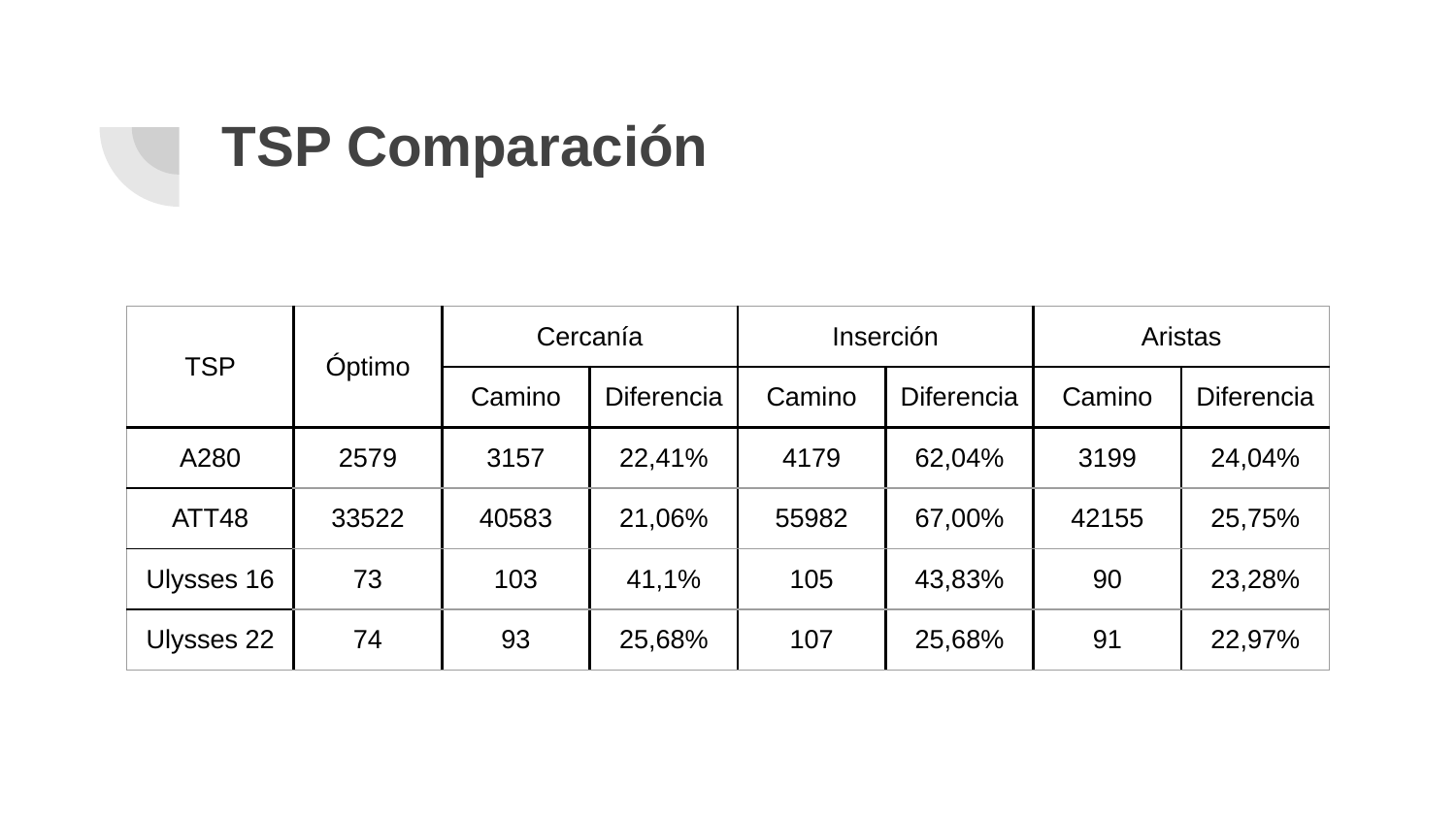

# TSP Comparación
| TSP | Óptimo | Cercanía |  | Inserción |  | Aristas |  |
| --- | --- | --- | --- | --- | --- | --- | --- |
|  |  | Camino | Diferencia | Camino | Diferencia | Camino | Diferencia |
| A280 | 2579 | 3157 | 22,41% | 4179 | 62,04% | 3199 | 24,04% |
| ATT48 | 33522 | 40583 | 21,06% | 55982 | 67,00% | 42155 | 25,75% |
| Ulysses 16 | 73 | 103 | 41,1% | 105 | 43,83% | 90 | 23,28% |
| Ulysses 22 | 74 | 93 | 25,68% | 107 | 25,68% | 91 | 22,97% |